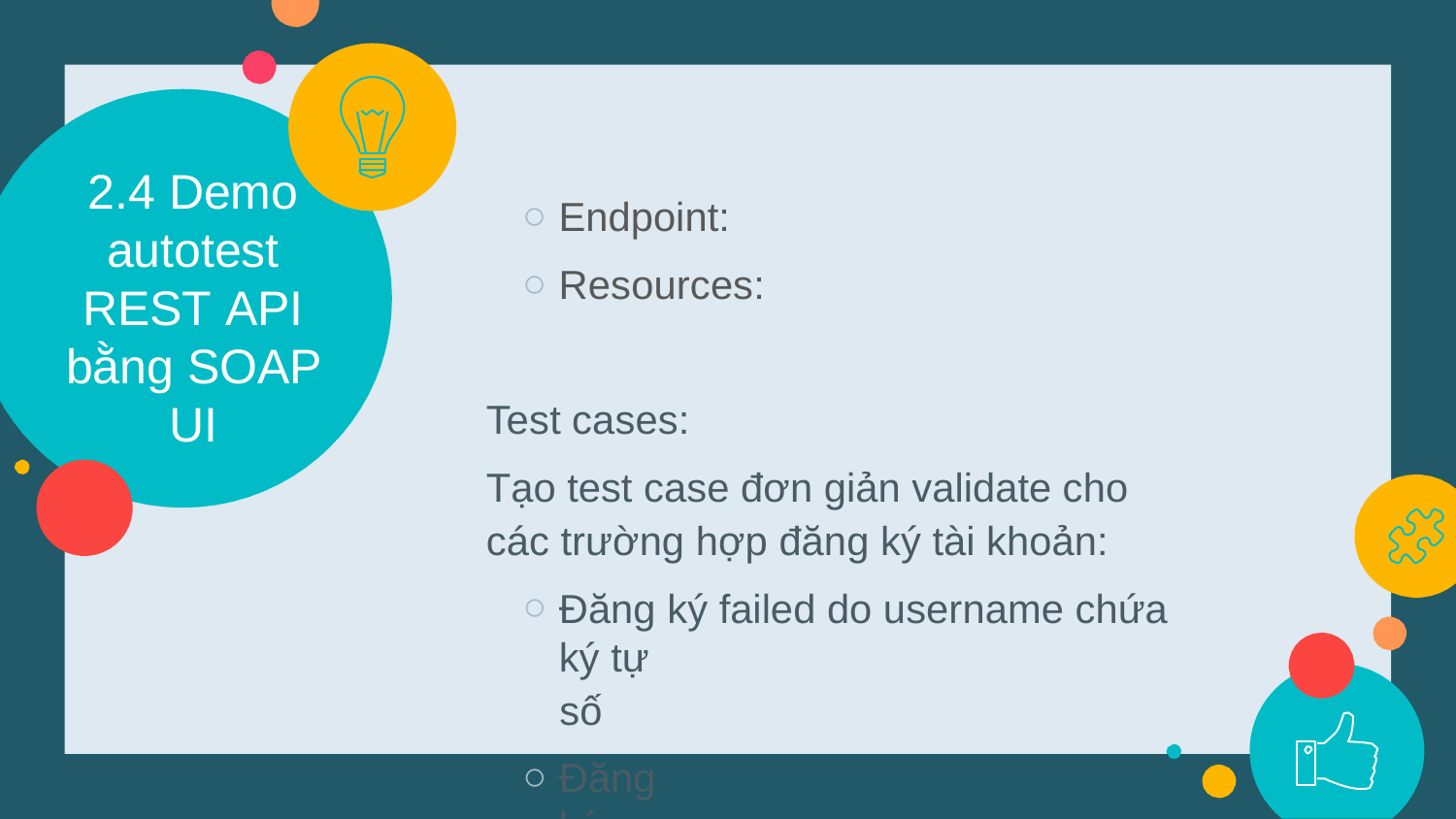

2.4 Demo autotest

Endpoint:
Resources:
REST API
bằng SOAP UI
Test cases:
Tạo test case đơn giản validate cho các trường hợp đăng ký tài khoản:
Đăng ký failed do username chứa ký tự
số
Đăng ký failed do email đã tồn tại